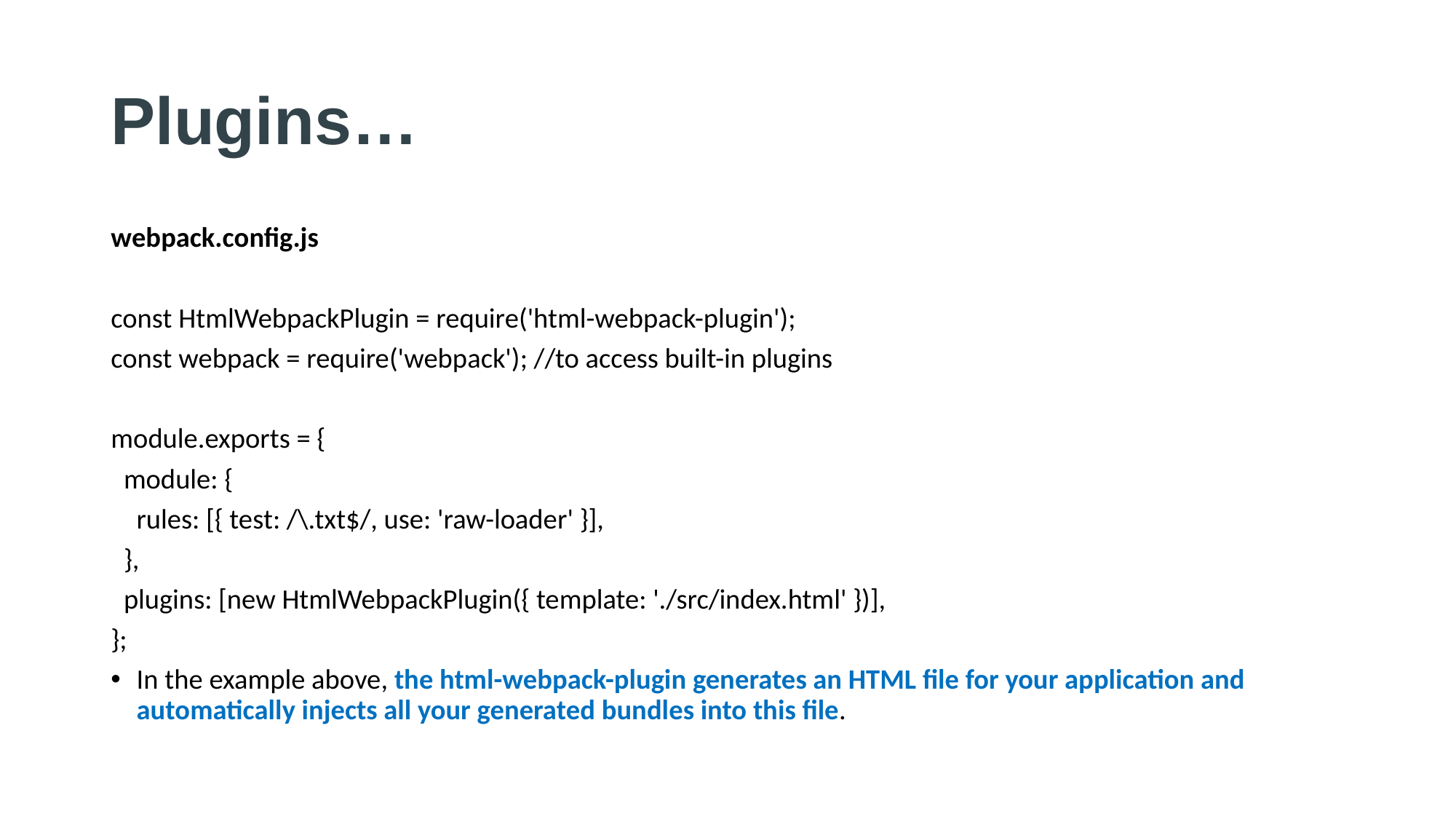

# Plugins…
webpack.config.js

const HtmlWebpackPlugin = require('html-webpack-plugin');
const webpack = require('webpack'); //to access built-in plugins

module.exports = {
  module: {
    rules: [{ test: /\.txt$/, use: 'raw-loader' }],
  },
  plugins: [new HtmlWebpackPlugin({ template: './src/index.html' })],
};
In the example above, the html-webpack-plugin generates an HTML file for your application and automatically injects all your generated bundles into this file.